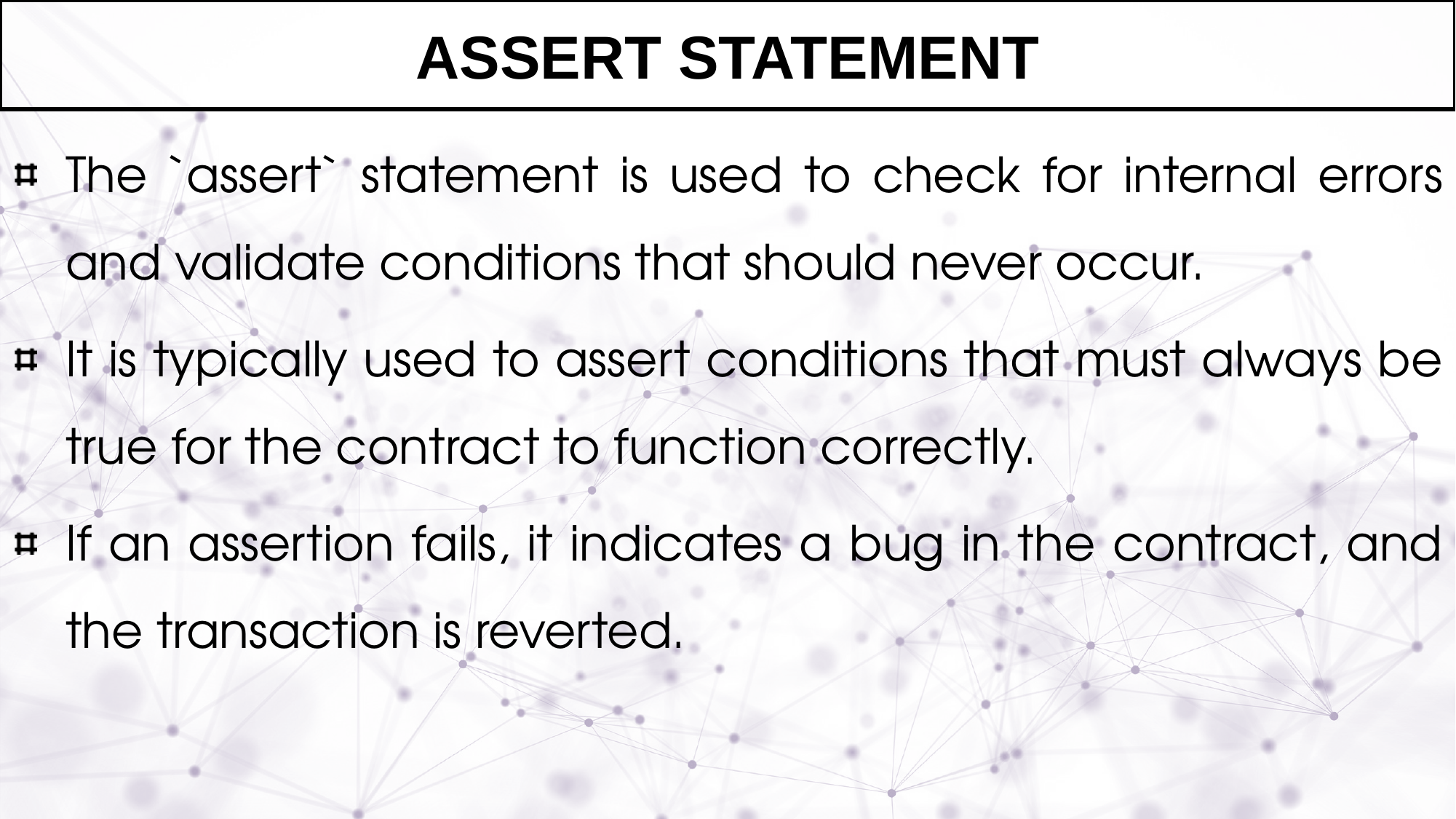

# Assert Statement
The `assert` statement is used to check for internal errors and validate conditions that should never occur.
It is typically used to assert conditions that must always be true for the contract to function correctly.
If an assertion fails, it indicates a bug in the contract, and the transaction is reverted.